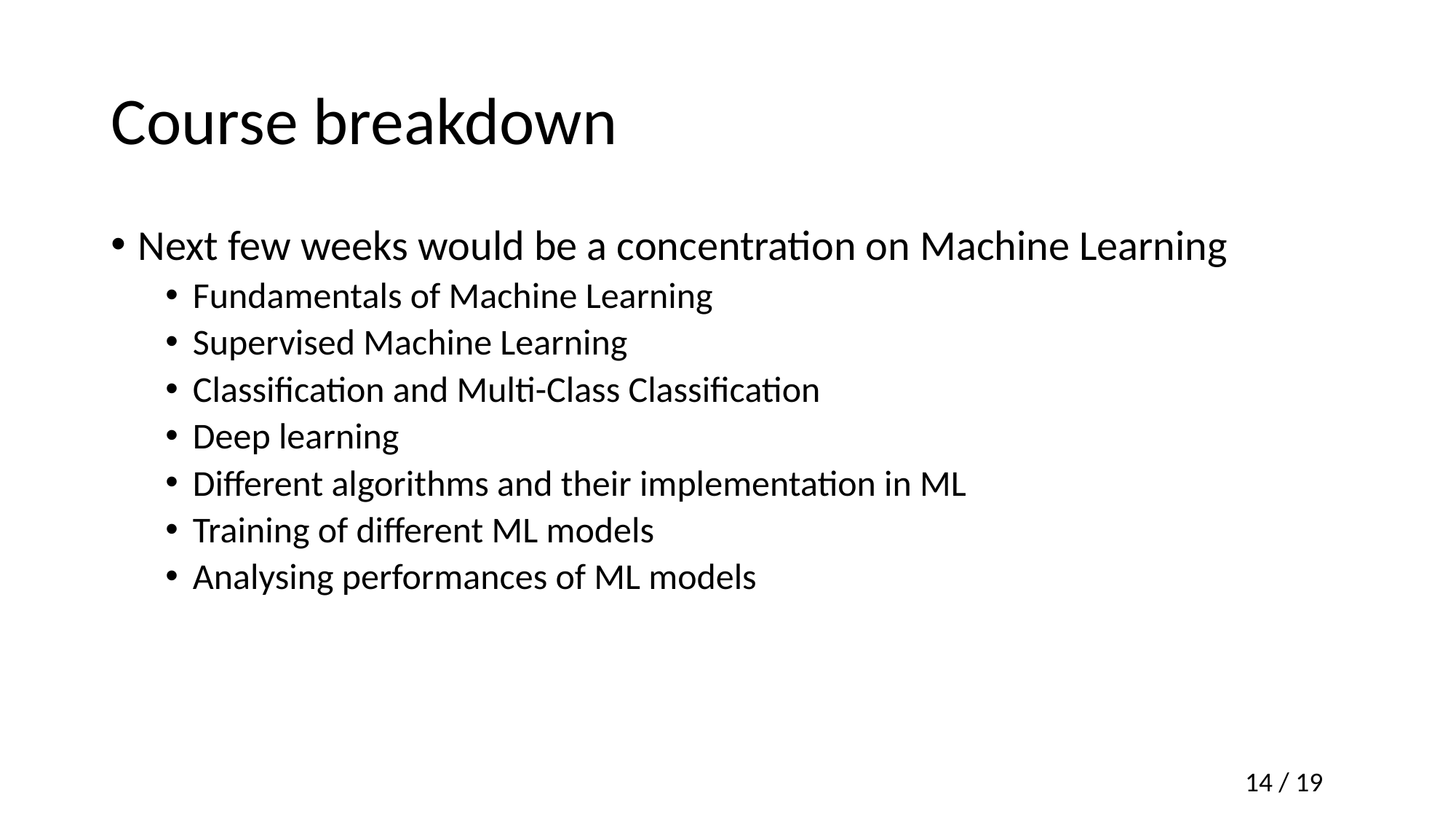

# Course breakdown
Next few weeks would be a concentration on Machine Learning
Fundamentals of Machine Learning
Supervised Machine Learning
Classification and Multi-Class Classification
Deep learning
Different algorithms and their implementation in ML
Training of different ML models
Analysing performances of ML models